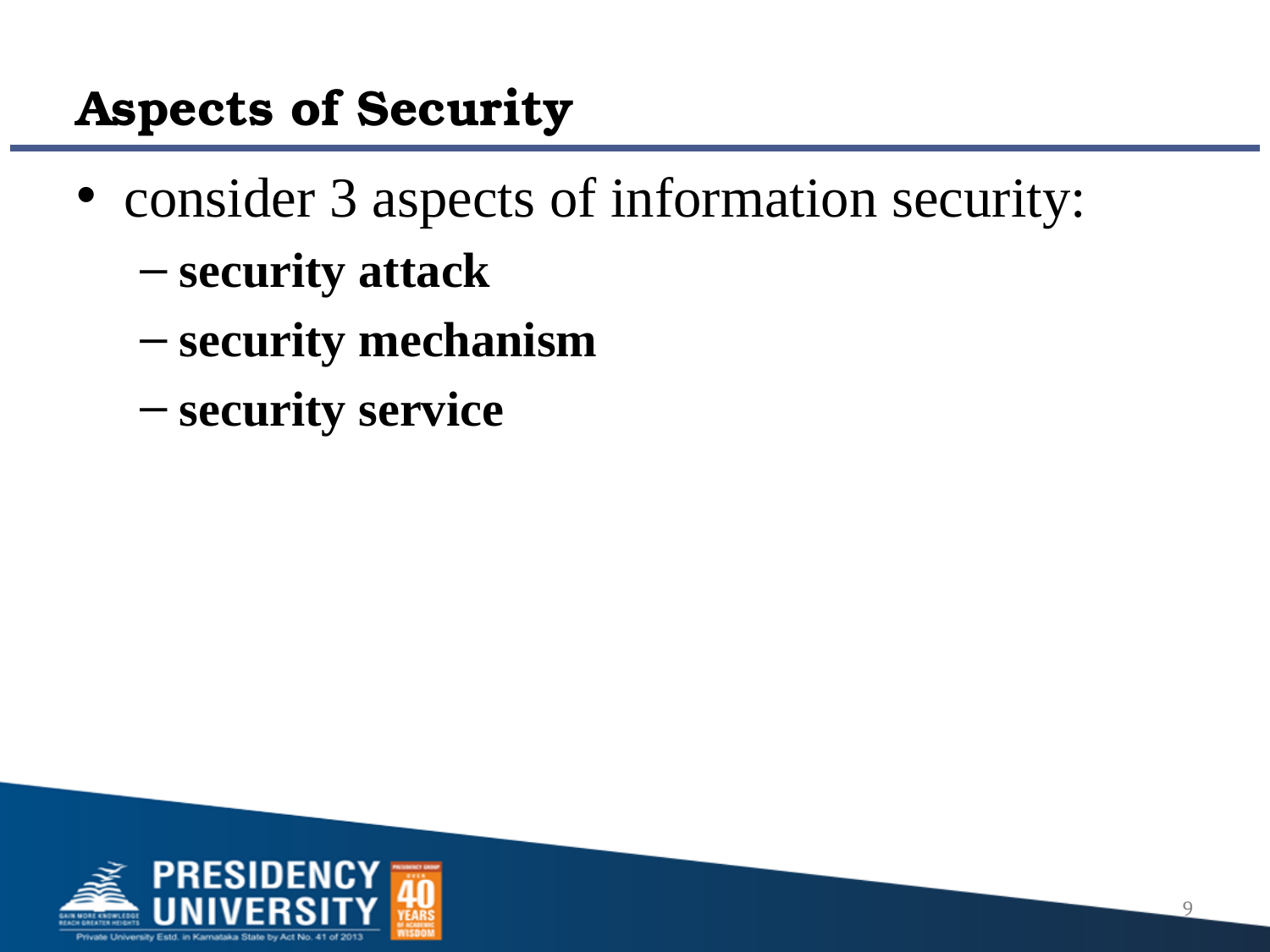

# Aspects of Security
consider 3 aspects of information security:
security attack
security mechanism
security service

9